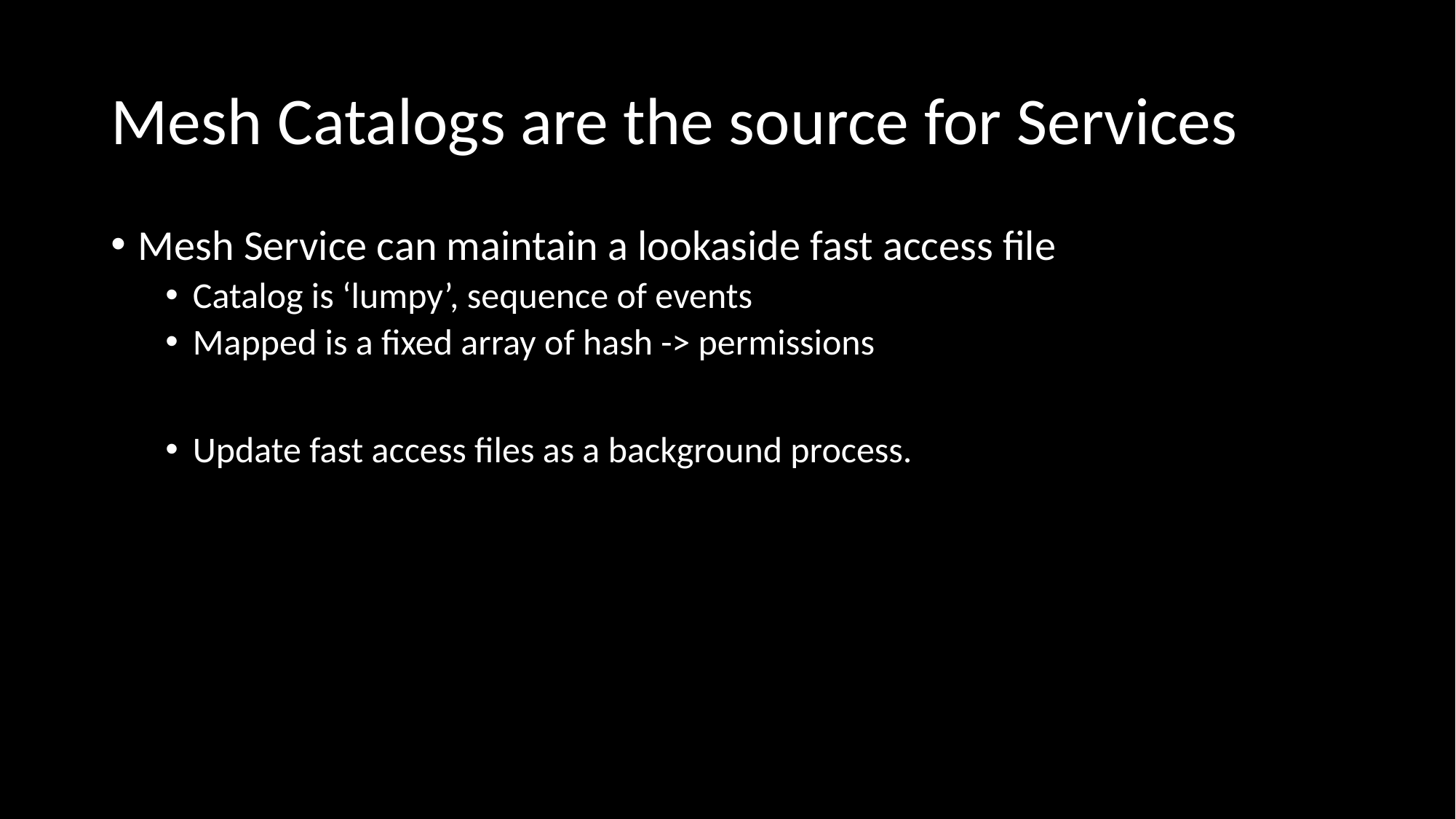

# Mesh Catalogs are the source for Services
Mesh Service can maintain a lookaside fast access file
Catalog is ‘lumpy’, sequence of events
Mapped is a fixed array of hash -> permissions

Update fast access files as a background process.